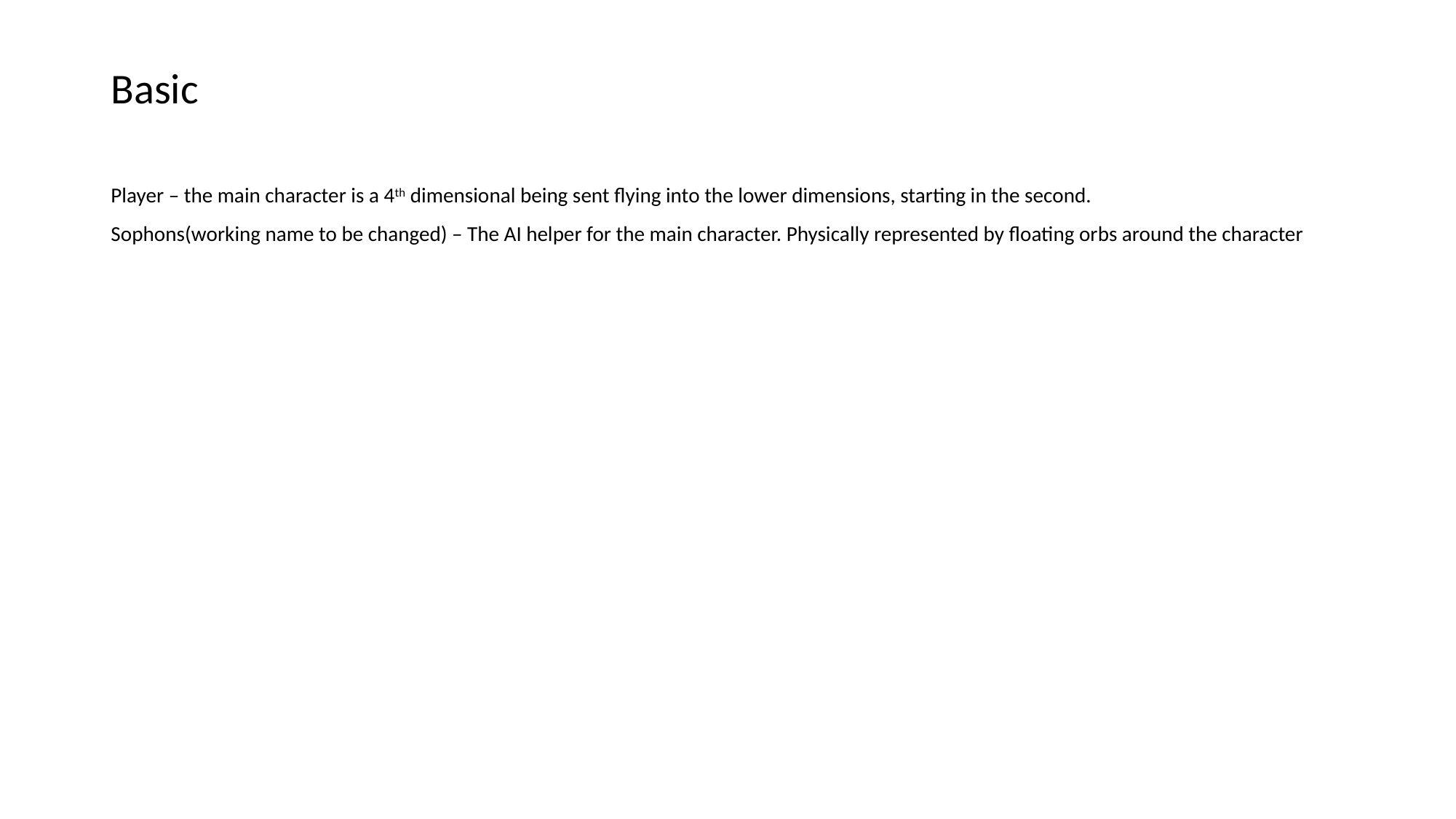

# Basic
Player – the main character is a 4th dimensional being sent flying into the lower dimensions, starting in the second.
Sophons(working name to be changed) – The AI helper for the main character. Physically represented by floating orbs around the character